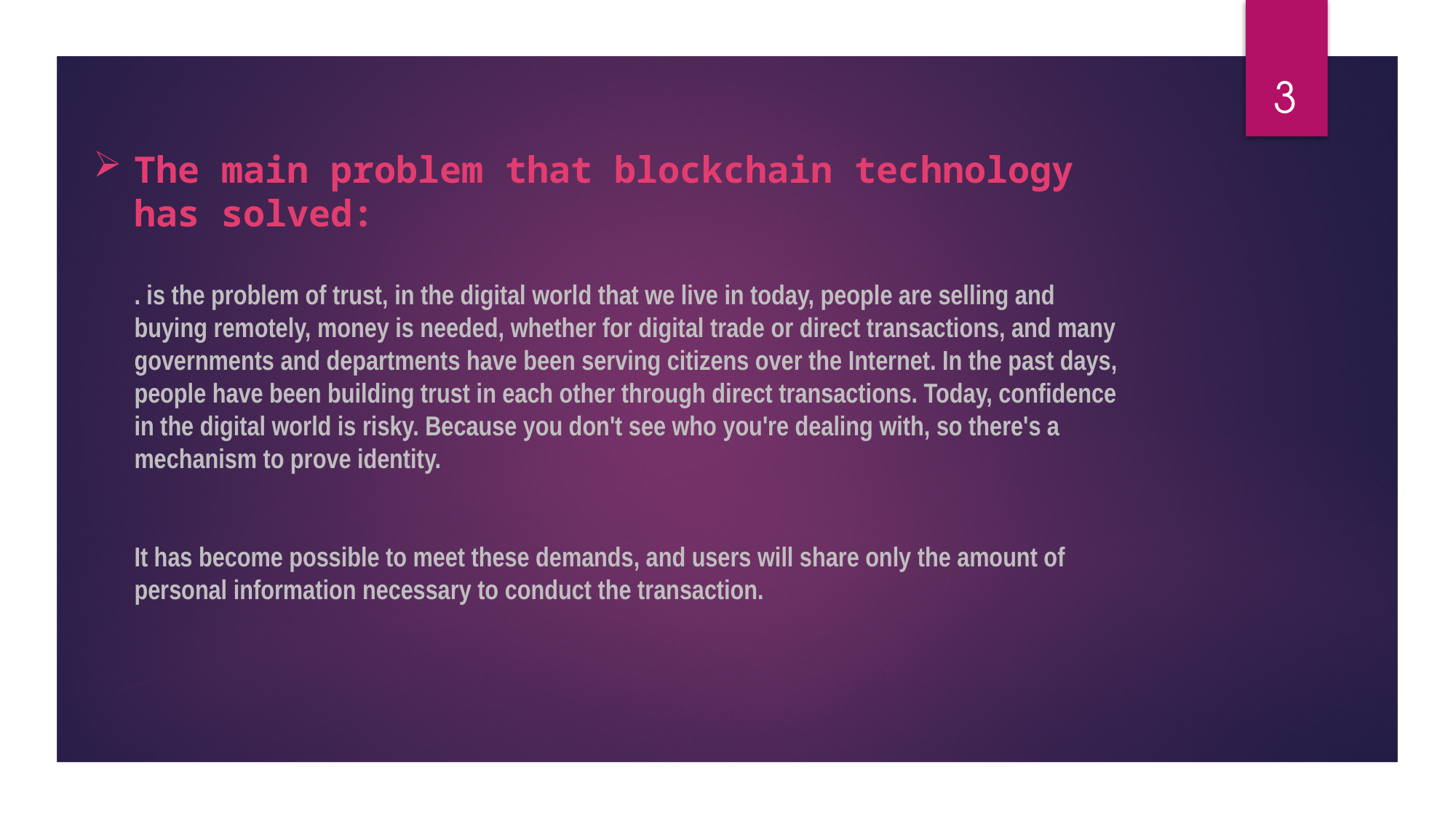

# The main problem that blockchain technology has solved: . is the problem of trust, in the digital world that we live in today, people are selling and buying remotely, money is needed, whether for digital trade or direct transactions, and many governments and departments have been serving citizens over the Internet. In the past days, people have been building trust in each other through direct transactions. Today, confidence in the digital world is risky. Because you don't see who you're dealing with, so there's a mechanism to prove identity. It has become possible to meet these demands, and users will share only the amount of personal information necessary to conduct the transaction.
3